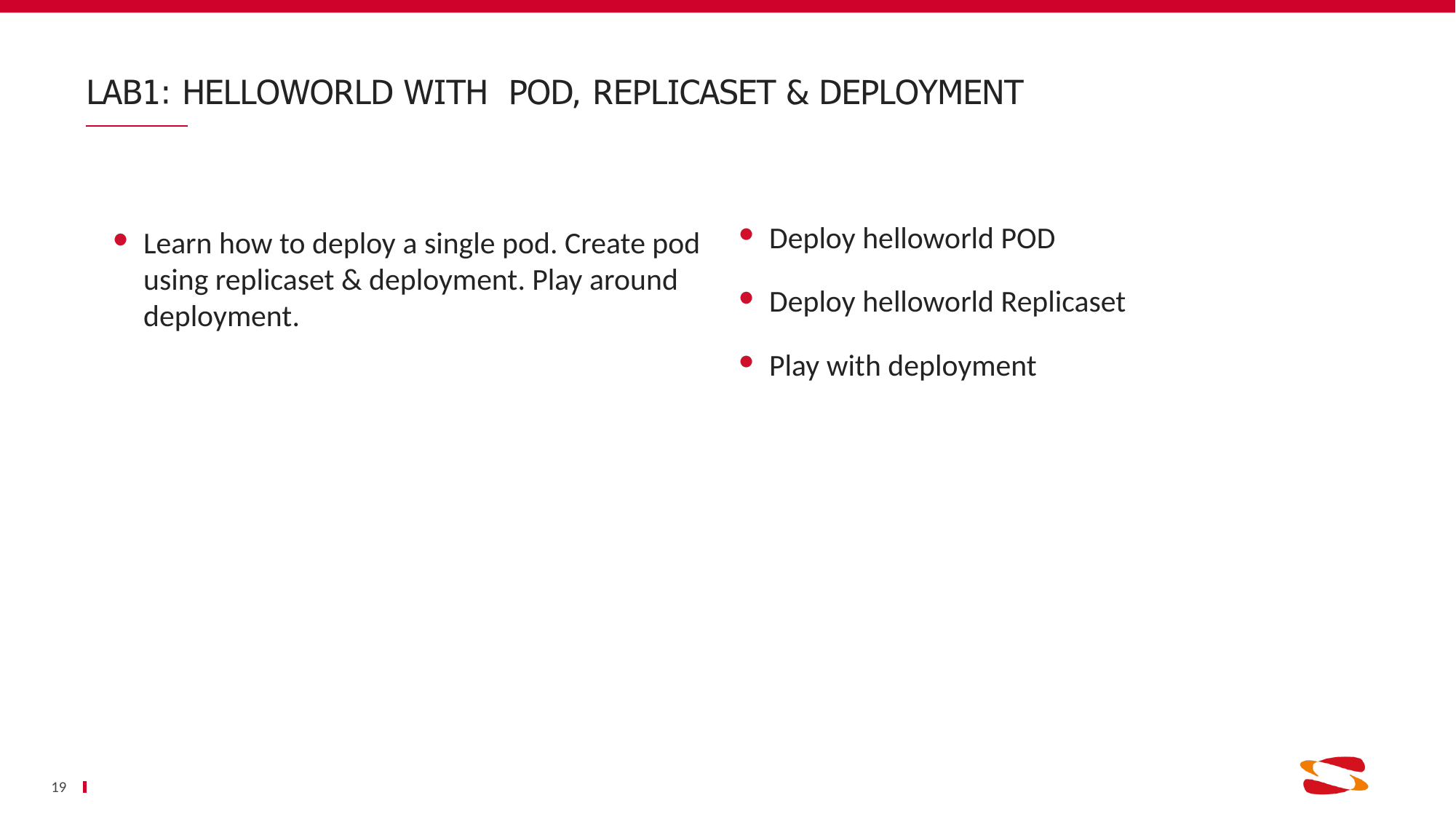

# Lab1: HelloWorld with  POD, Replicaset & Deployment
Learn how to deploy a single pod. Create pod using replicaset & deployment. Play around deployment.
Deploy helloworld POD
Deploy helloworld Replicaset
Play with deployment
19